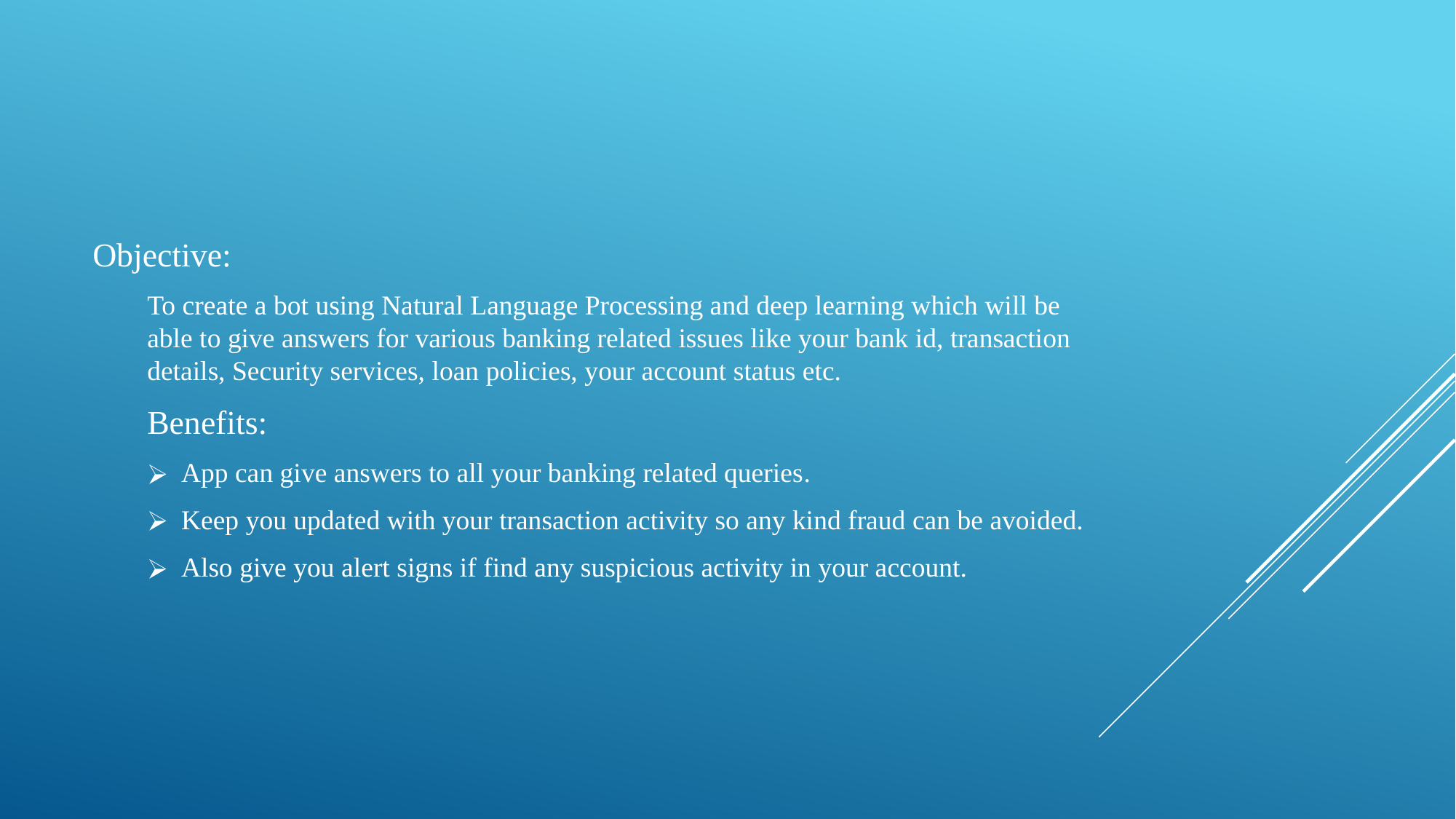

Objective:
To create a bot using Natural Language Processing and deep learning which will be able to give answers for various banking related issues like your bank id, transaction details, Security services, loan policies, your account status etc.
Benefits:
App can give answers to all your banking related queries.
Keep you updated with your transaction activity so any kind fraud can be avoided.
Also give you alert signs if find any suspicious activity in your account.